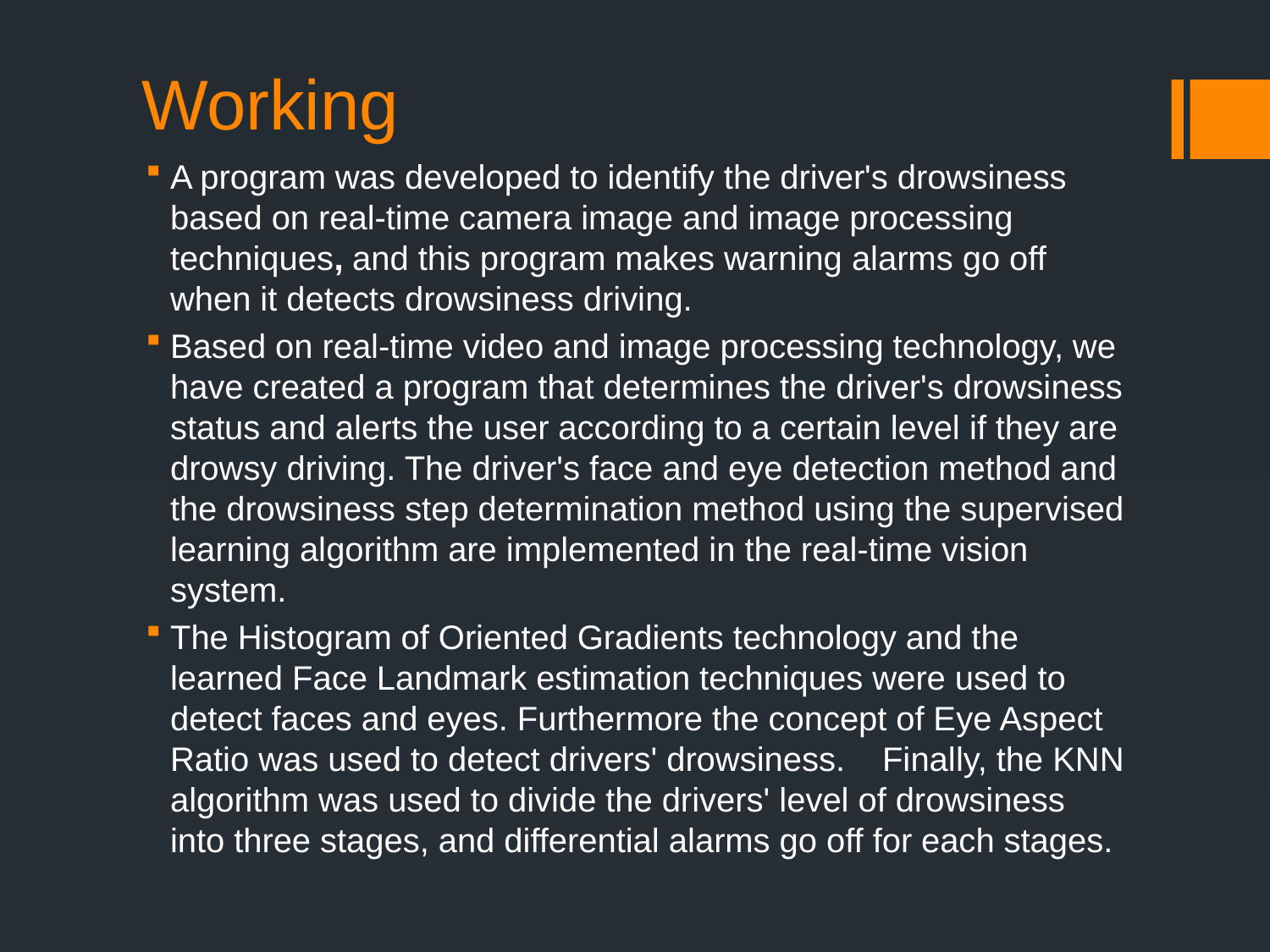

# Working
A program was developed to identify the driver's drowsiness based on real-time camera image and image processing techniques, and this program makes warning alarms go off   when it detects drowsiness driving.
Based on real-time video and image processing technology, we have created a program that determines the driver's drowsiness status and alerts the user according to a certain level if they are drowsy driving. The driver's face and eye detection method and the drowsiness step determination method using the supervised learning algorithm are implemented in the real-time vision system.
The Histogram of Oriented Gradients technology and the learned Face Landmark estimation techniques were used to detect faces and eyes. Furthermore the concept of Eye Aspect Ratio was used to detect drivers' drowsiness.    Finally, the KNN algorithm was used to divide the drivers' level of drowsiness into three stages, and differential alarms go off for each stages.